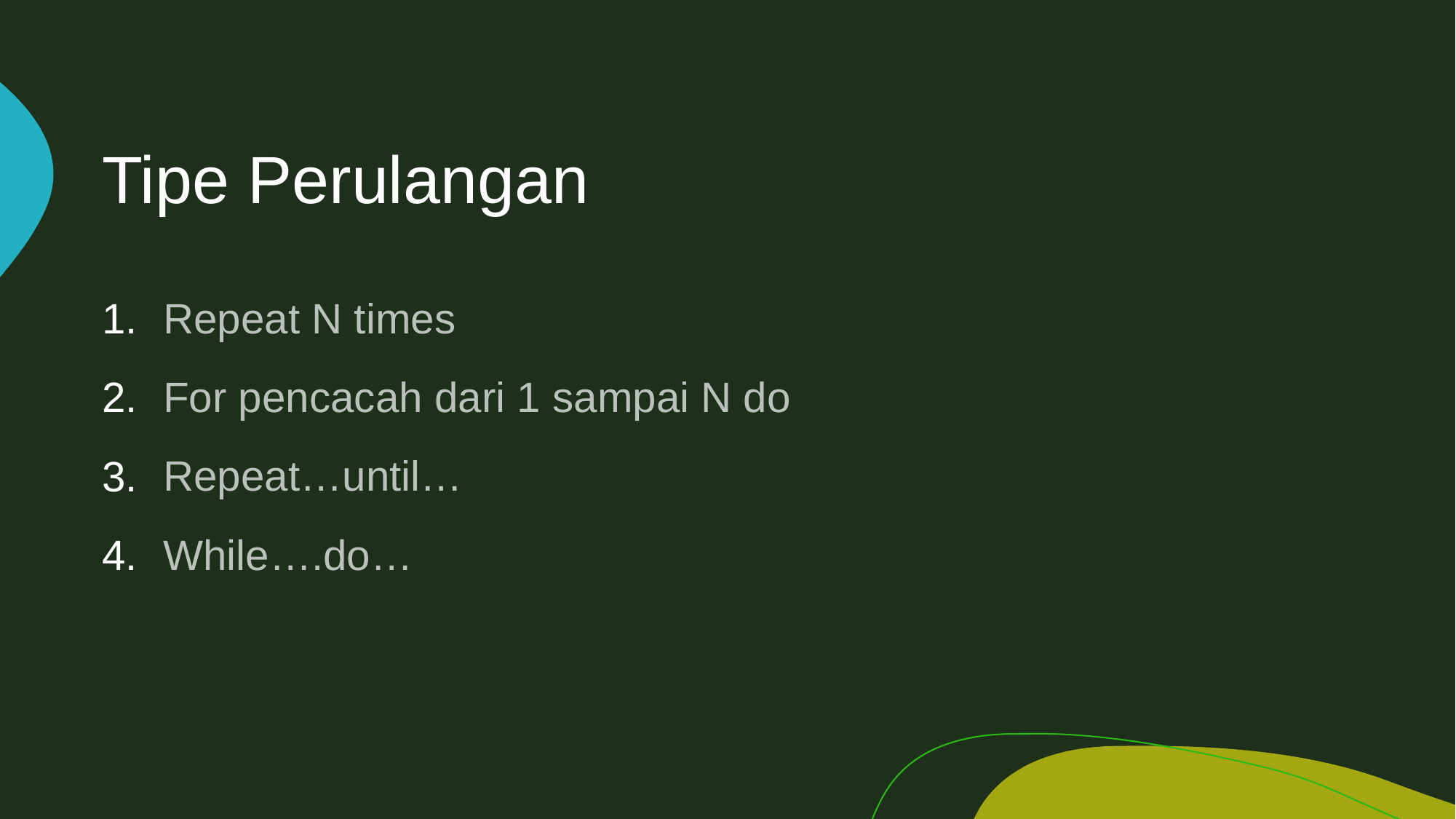

# Tipe Perulangan
Repeat N times
For pencacah dari 1 sampai N do
Repeat…until…
While….do…